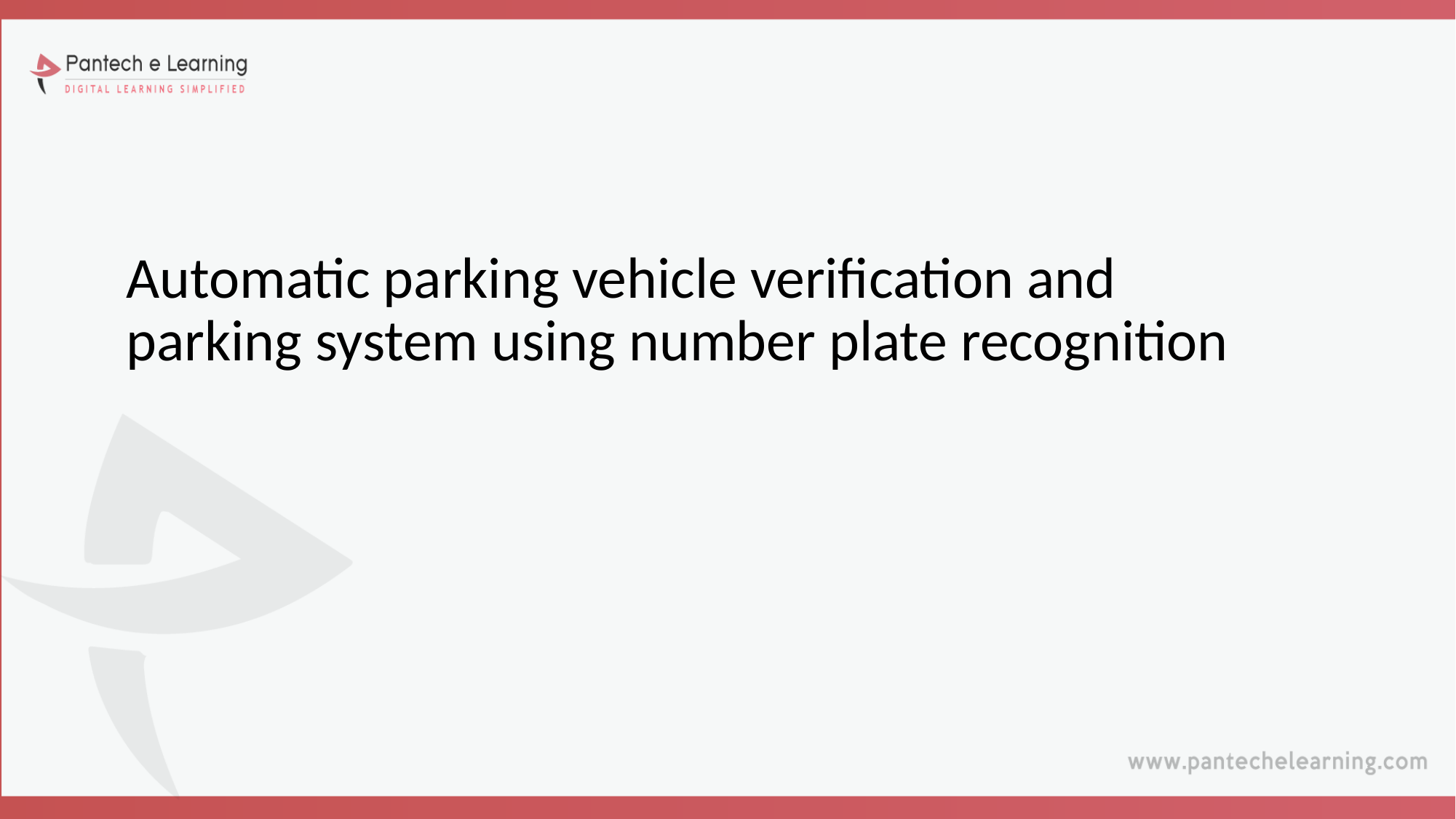

# Automatic parking vehicle verification and parking system using number plate recognition